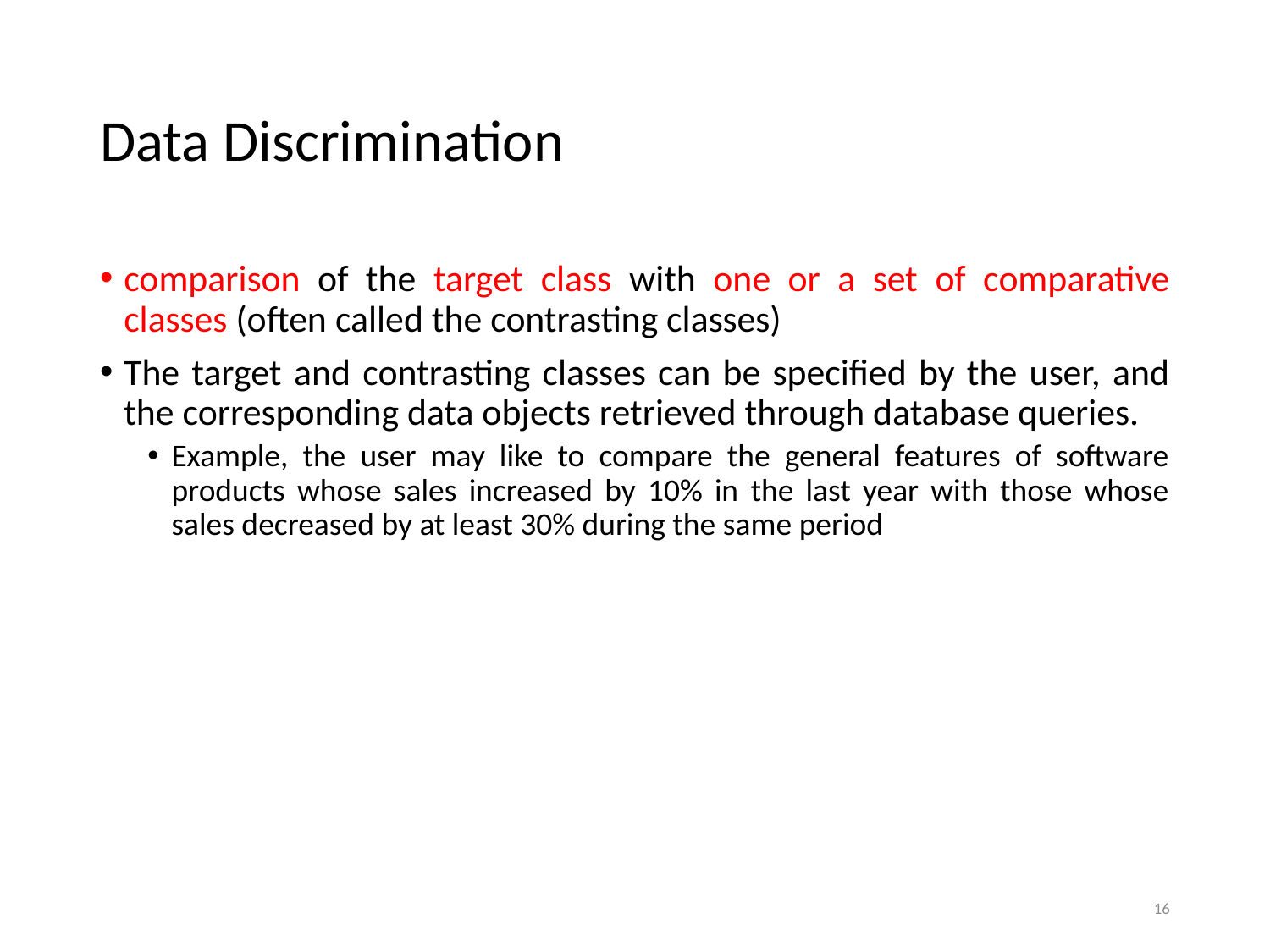

# Data Discrimination
comparison of the target class with one or a set of comparative classes (often called the contrasting classes)
The target and contrasting classes can be specified by the user, and the corresponding data objects retrieved through database queries.
Example, the user may like to compare the general features of software products whose sales increased by 10% in the last year with those whose sales decreased by at least 30% during the same period

16